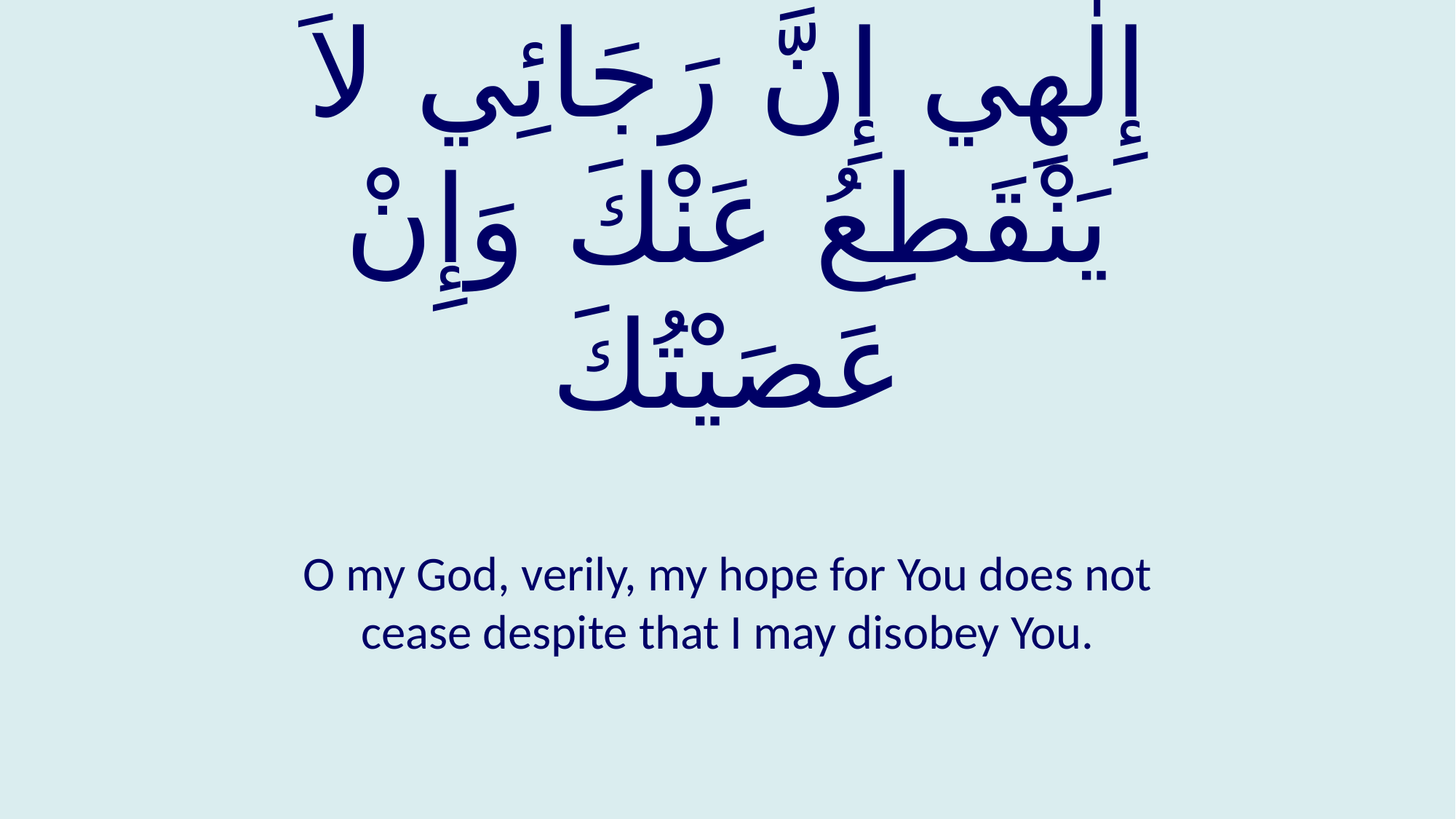

# إِلٰهِي إِنَّ رَجَائِي لاَ يَنْقَطِعُ عَنْكَ وَإِنْ عَصَيْتُكَ
O my God, verily, my hope for You does not cease despite that I may disobey You.